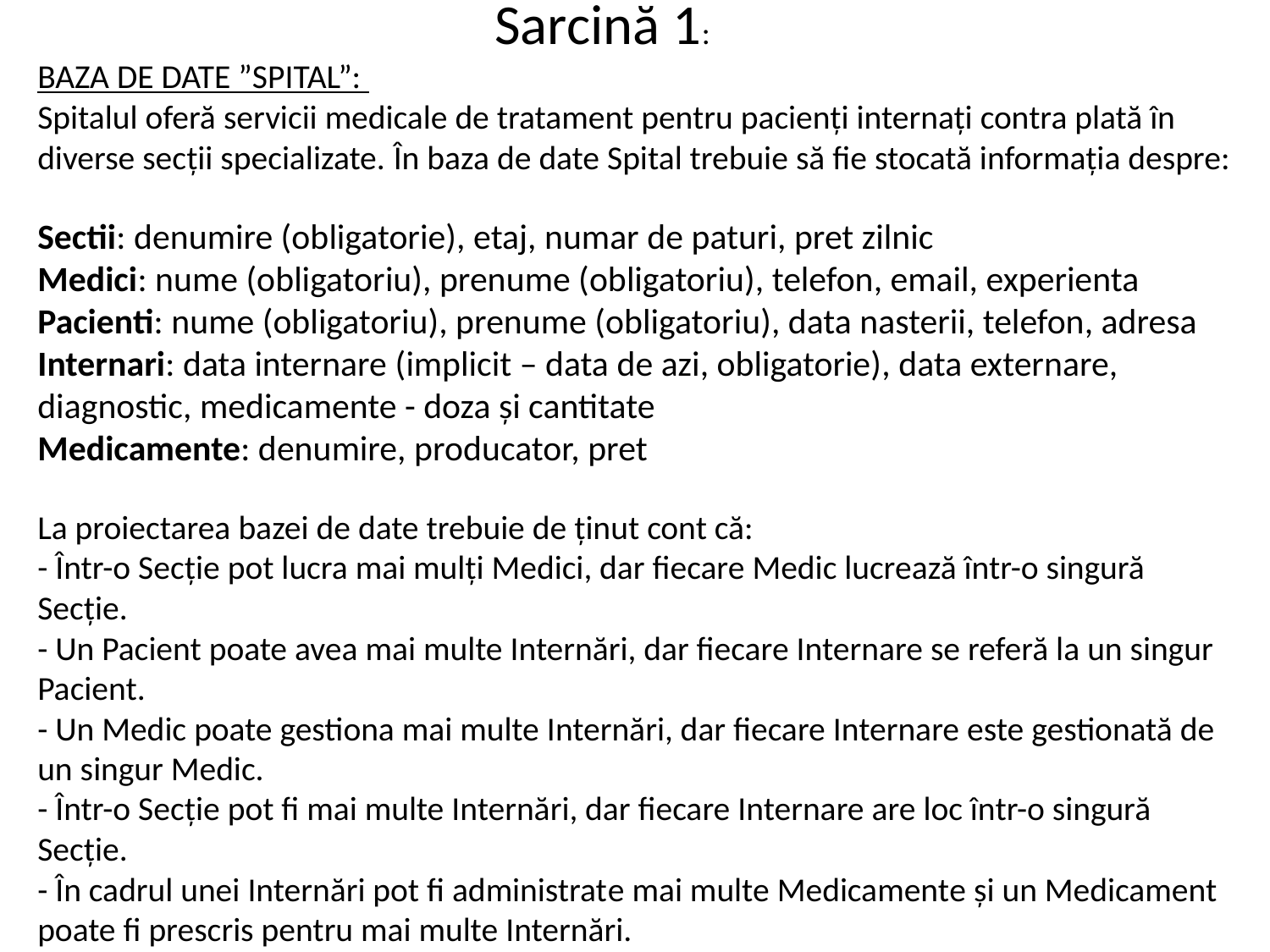

# Sarcină 1: BAZA DE DATE ”SPITAL”: Spitalul oferă servicii medicale de tratament pentru pacienți internați contra plată în diverse secții specializate. În baza de date Spital trebuie să fie stocată informația despre: Sectii: denumire (obligatorie), etaj, numar de paturi, pret zilnic Medici: nume (obligatoriu), prenume (obligatoriu), telefon, email, experienta Pacienti: nume (obligatoriu), prenume (obligatoriu), data nasterii, telefon, adresa Internari: data internare (implicit – data de azi, obligatorie), data externare, diagnostic, medicamente - doza și cantitate Medicamente: denumire, producator, pret La proiectarea bazei de date trebuie de ținut cont că: - Într-o Secție pot lucra mai mulți Medici, dar fiecare Medic lucrează într-o singură Secție. - Un Pacient poate avea mai multe Internări, dar fiecare Internare se referă la un singur Pacient. - Un Medic poate gestiona mai multe Internări, dar fiecare Internare este gestionată de un singur Medic. - Într-o Secție pot fi mai multe Internări, dar fiecare Internare are loc într-o singură Secție. - În cadrul unei Internări pot fi administrate mai multe Medicamente și un Medicament poate fi prescris pentru mai multe Internări.